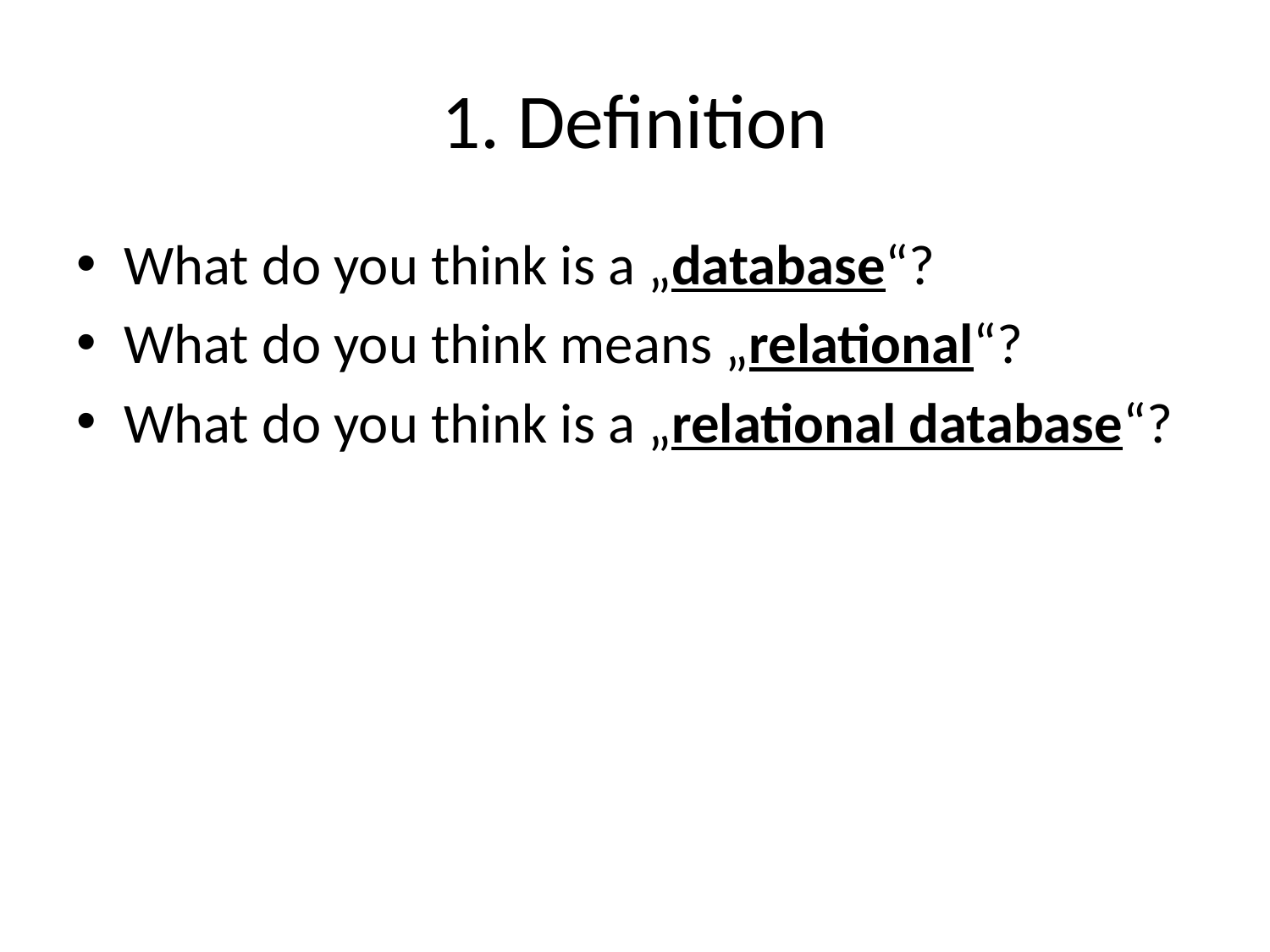

# 1. Definition
What do you think is a „database“?
What do you think means „relational“?
What do you think is a „relational database“?